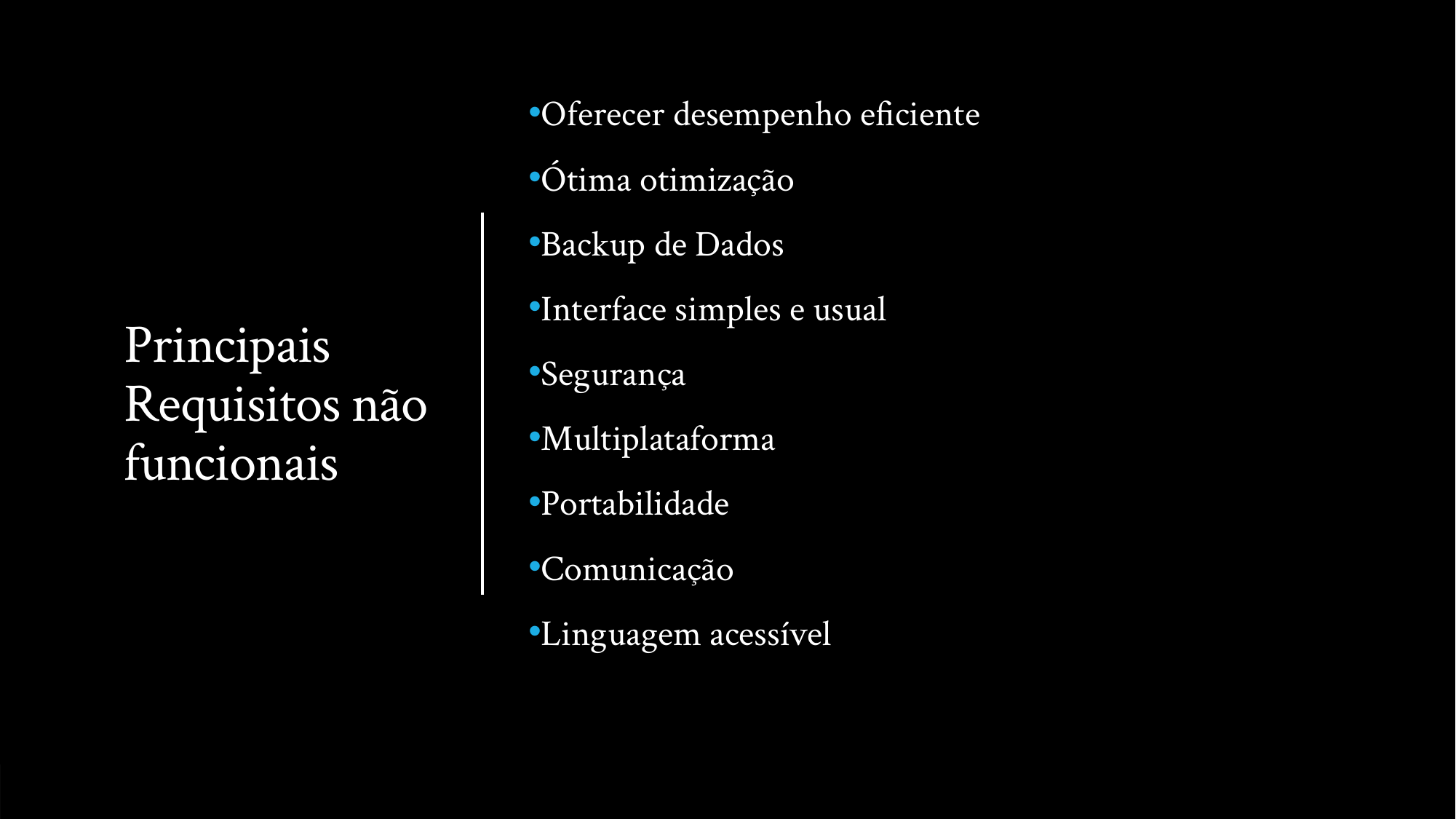

# Principais Requisitos não funcionais
Oferecer desempenho eficiente
Ótima otimização
Backup de Dados
Interface simples e usual
Segurança
Multiplataforma
Portabilidade
Comunicação
Linguagem acessível